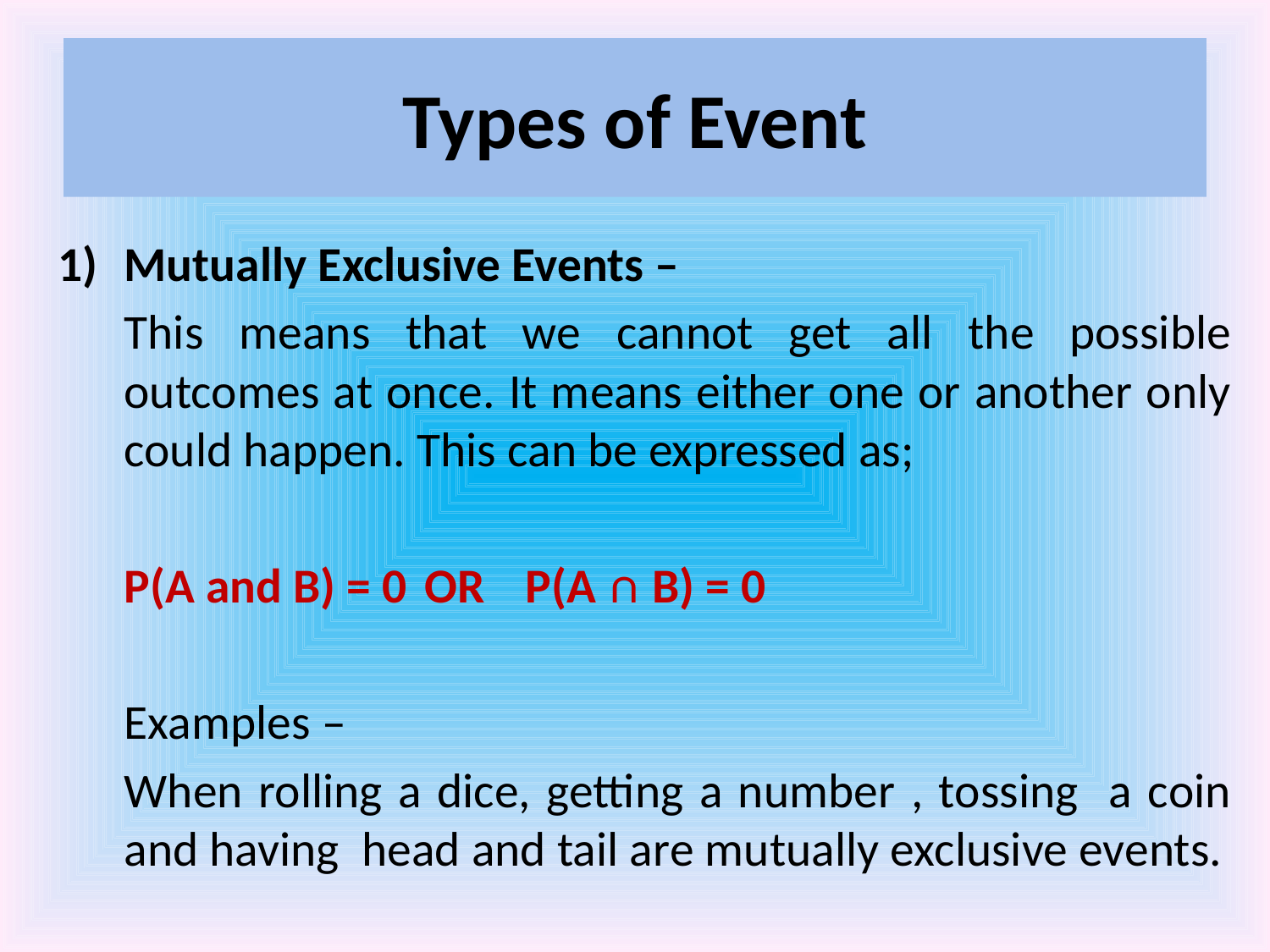

# Types of Event

Mutually Exclusive Events –
	This means that we cannot get all the possible outcomes at once. It means either one or another only could happen. This can be expressed as;

		P(A and B) = 0	OR 	P(A ∩ B) = 0

	Examples –
	When rolling a dice, getting a number , tossing  a coin and having  head and tail are mutually exclusive events.